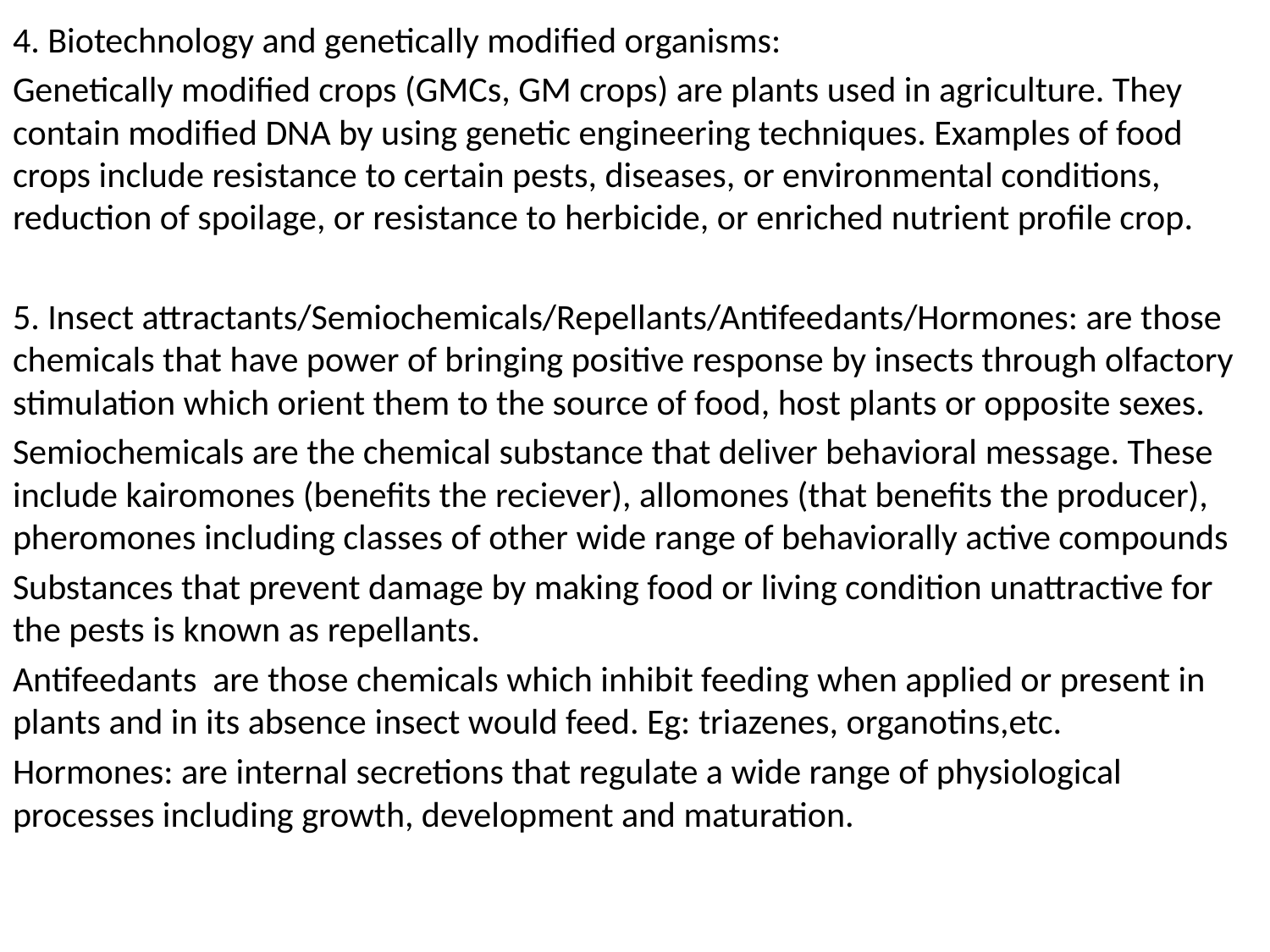

4. Biotechnology and genetically modified organisms:
Genetically modified crops (GMCs, GM crops) are plants used in agriculture. They contain modified DNA by using genetic engineering techniques. Examples of food crops include resistance to certain pests, diseases, or environmental conditions, reduction of spoilage, or resistance to herbicide, or enriched nutrient profile crop.

5. Insect attractants/Semiochemicals/Repellants/Antifeedants/Hormones: are those chemicals that have power of bringing positive response by insects through olfactory stimulation which orient them to the source of food, host plants or opposite sexes.
Semiochemicals are the chemical substance that deliver behavioral message. These include kairomones (benefits the reciever), allomones (that benefits the producer), pheromones including classes of other wide range of behaviorally active compounds
Substances that prevent damage by making food or living condition unattractive for the pests is known as repellants.
Antifeedants  are those chemicals which inhibit feeding when applied or present in plants and in its absence insect would feed. Eg: triazenes, organotins,etc.
Hormones: are internal secretions that regulate a wide range of physiological processes including growth, development and maturation.